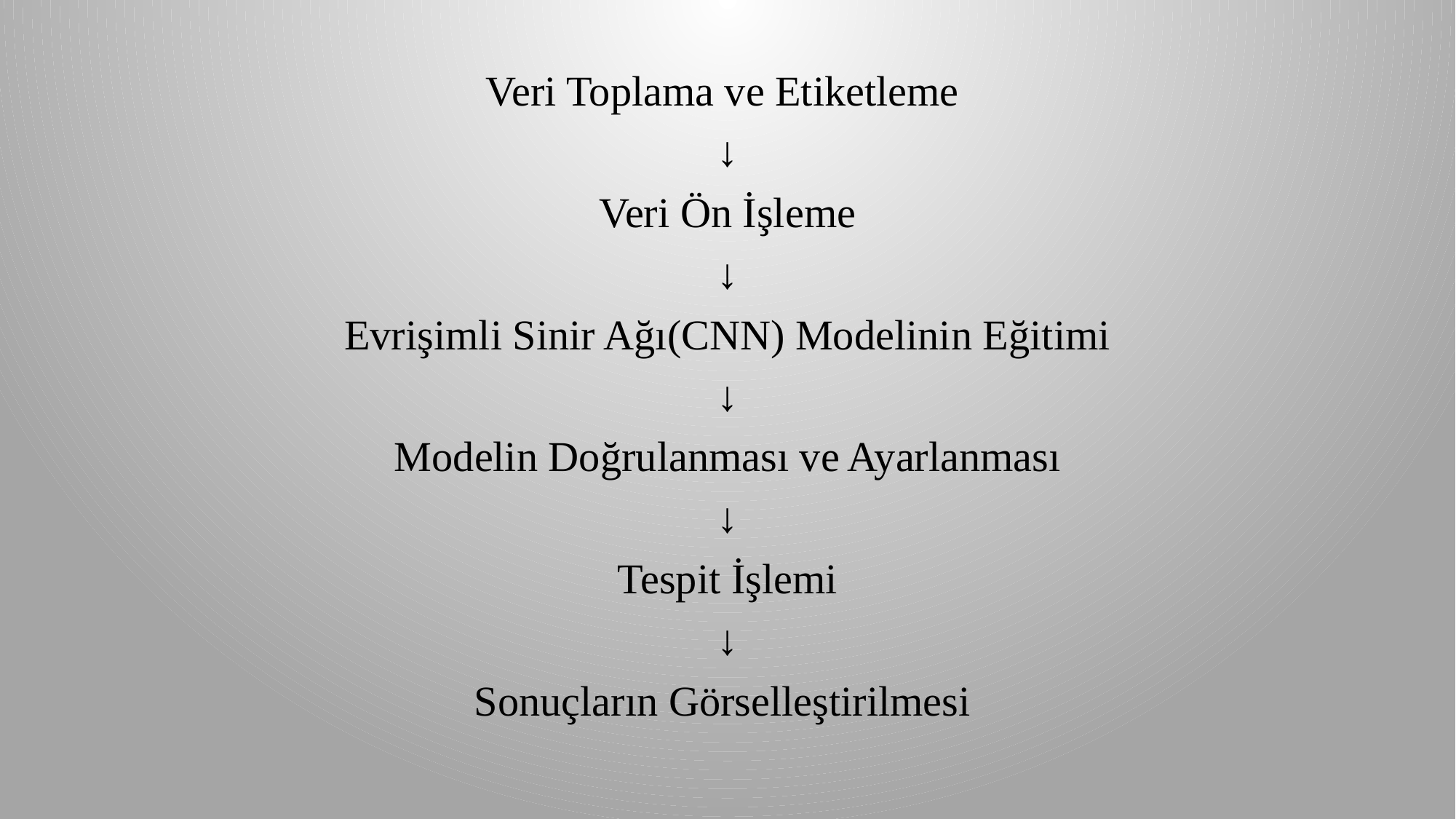

Veri Toplama ve Etiketleme
↓
Veri Ön İşleme
↓
Evrişimli Sinir Ağı(CNN) Modelinin Eğitimi
↓
Modelin Doğrulanması ve Ayarlanması
↓
Tespit İşlemi
↓
Sonuçların Görselleştirilmesi